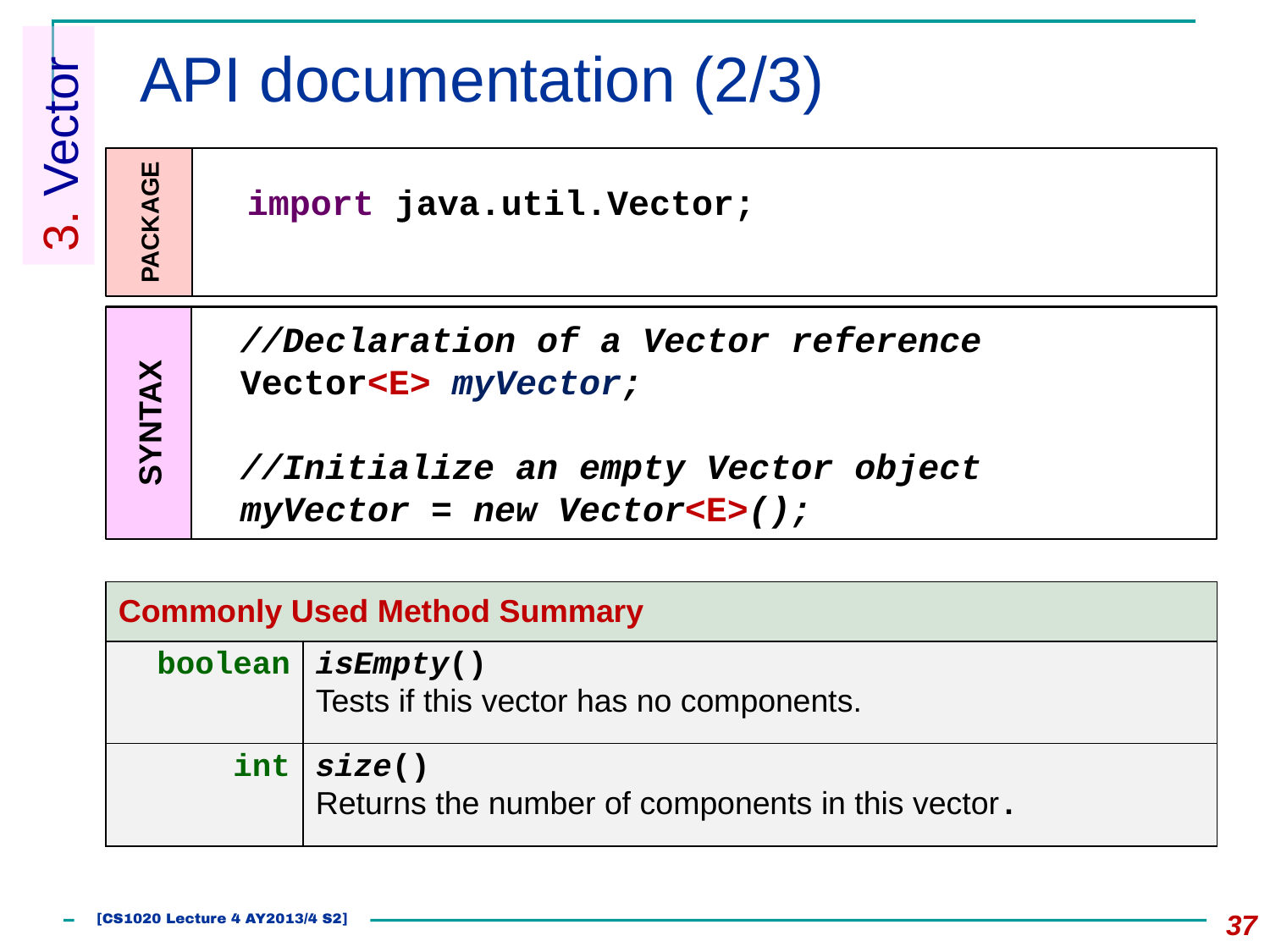

# API documentation (2/3)
3. Vector
PACKAGE

  import java.util.Vector;

SYNTAX

  //Declaration of a Vector reference
  Vector<E> myVector;

  //Initialize an empty Vector object
  myVector = new Vector<E>();

| Commonly Used Method Summary |  |
| --- | --- |
| boolean | isEmpty() Tests if this vector has no components. |
| int | size() Returns the number of components in this vector. |
37
[CS1020 Lecture 4 AY2013/4 S2]